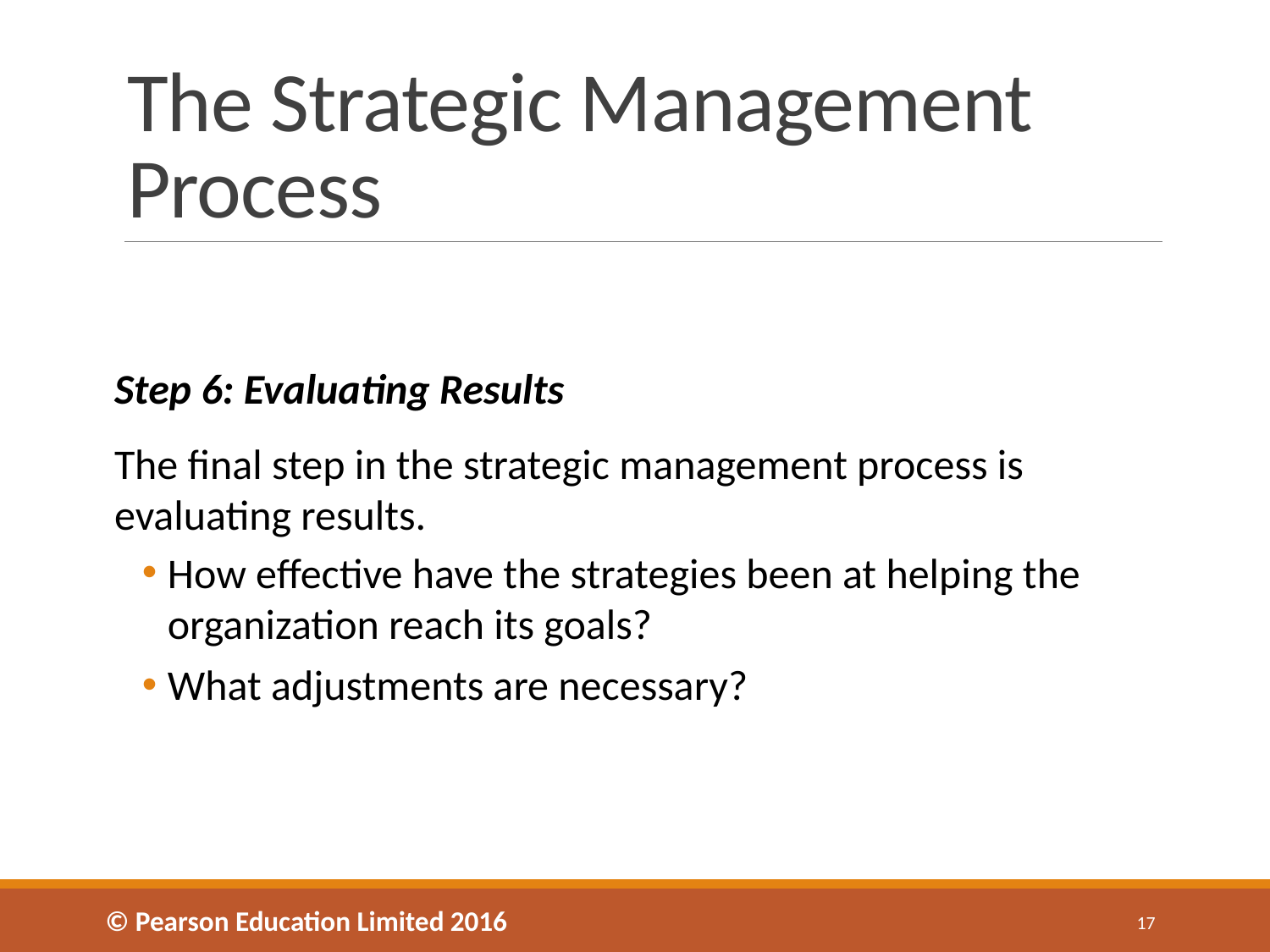

# The Strategic Management Process
Step 6: Evaluating Results
The final step in the strategic management process is evaluating results.
How effective have the strategies been at helping the organization reach its goals?
What adjustments are necessary?
© Pearson Education Limited 2016
17